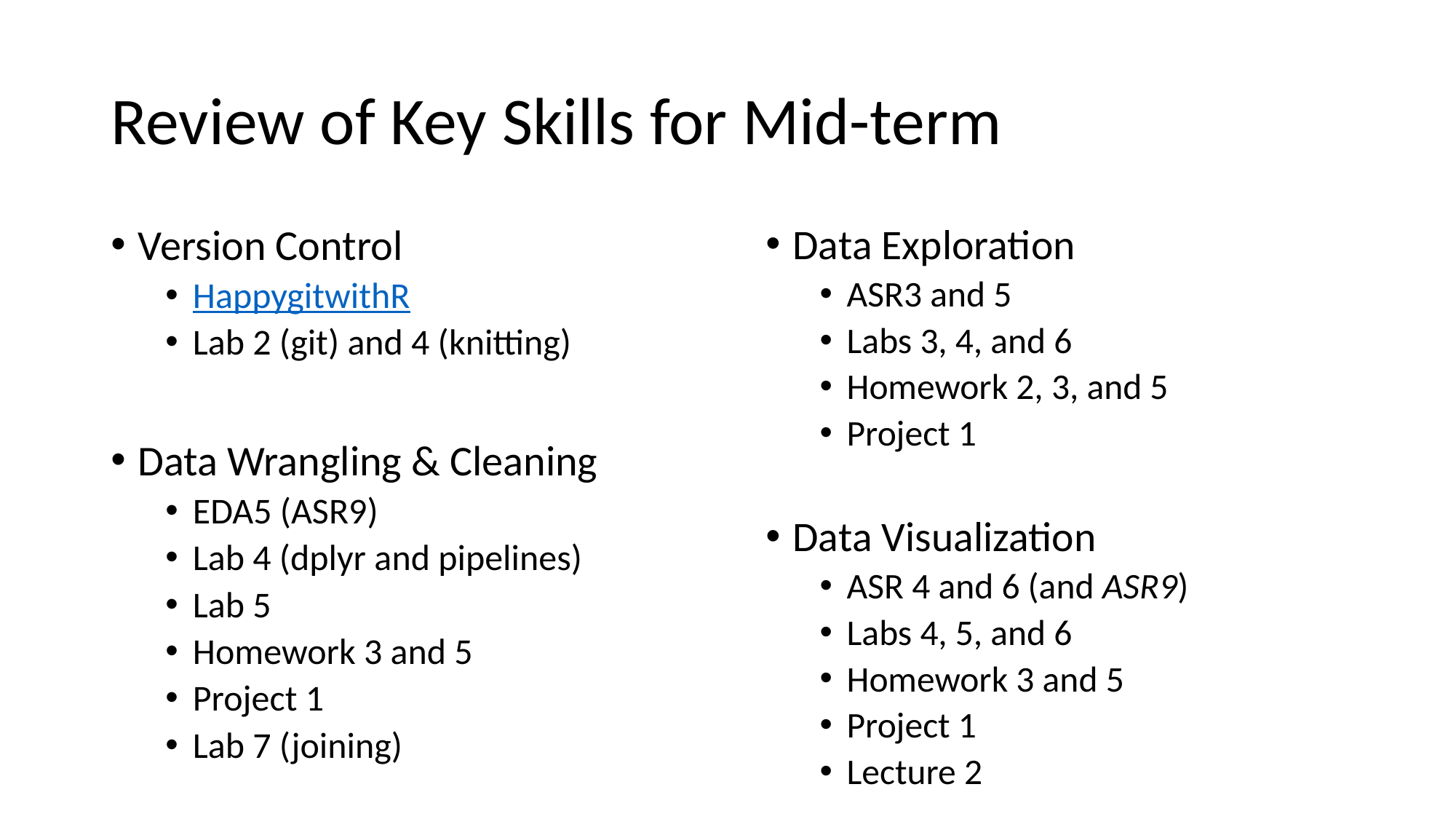

# Review of Key Skills for Mid-term
Data Exploration
ASR3 and 5
Labs 3, 4, and 6
Homework 2, 3, and 5
Project 1

Data Visualization
ASR 4 and 6 (and ASR9)
Labs 4, 5, and 6
Homework 3 and 5
Project 1
Lecture 2

Version Control
HappygitwithR
Lab 2 (git) and 4 (knitting)

Data Wrangling & Cleaning
EDA5 (ASR9)
Lab 4 (dplyr and pipelines)
Lab 5
Homework 3 and 5
Project 1
Lab 7 (joining)